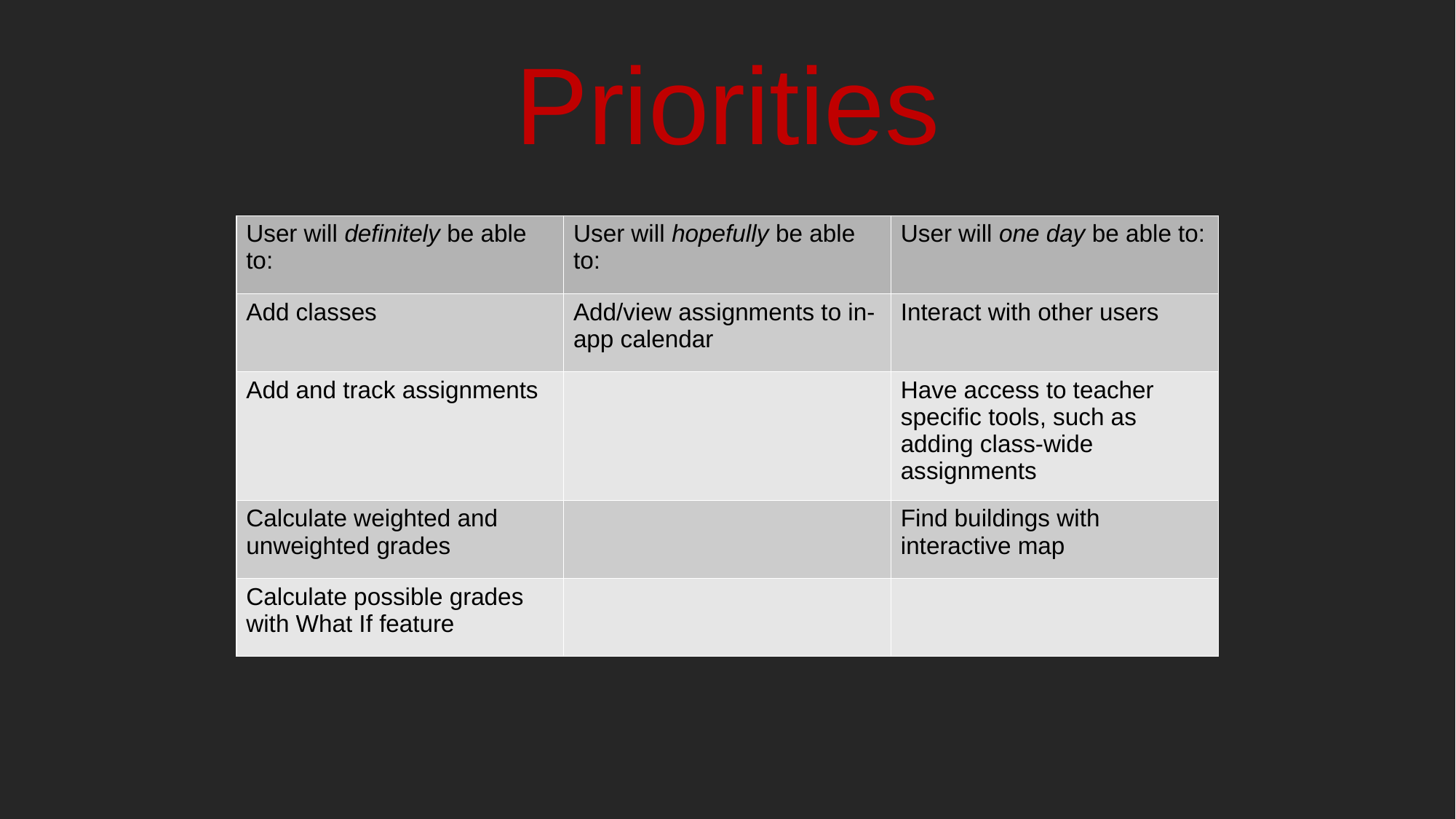

Priorities

| User will definitely be able to: | User will hopefully be able to: | User will one day be able to: |
| --- | --- | --- |
| Add classes | Add/view assignments to in-app calendar | Interact with other users |
| Add and track assignments |  | Have access to teacher specific tools, such as adding class-wide assignments |
| Calculate weighted and unweighted grades |  | Find buildings with interactive map |
| Calculate possible grades with What If feature |  |  |